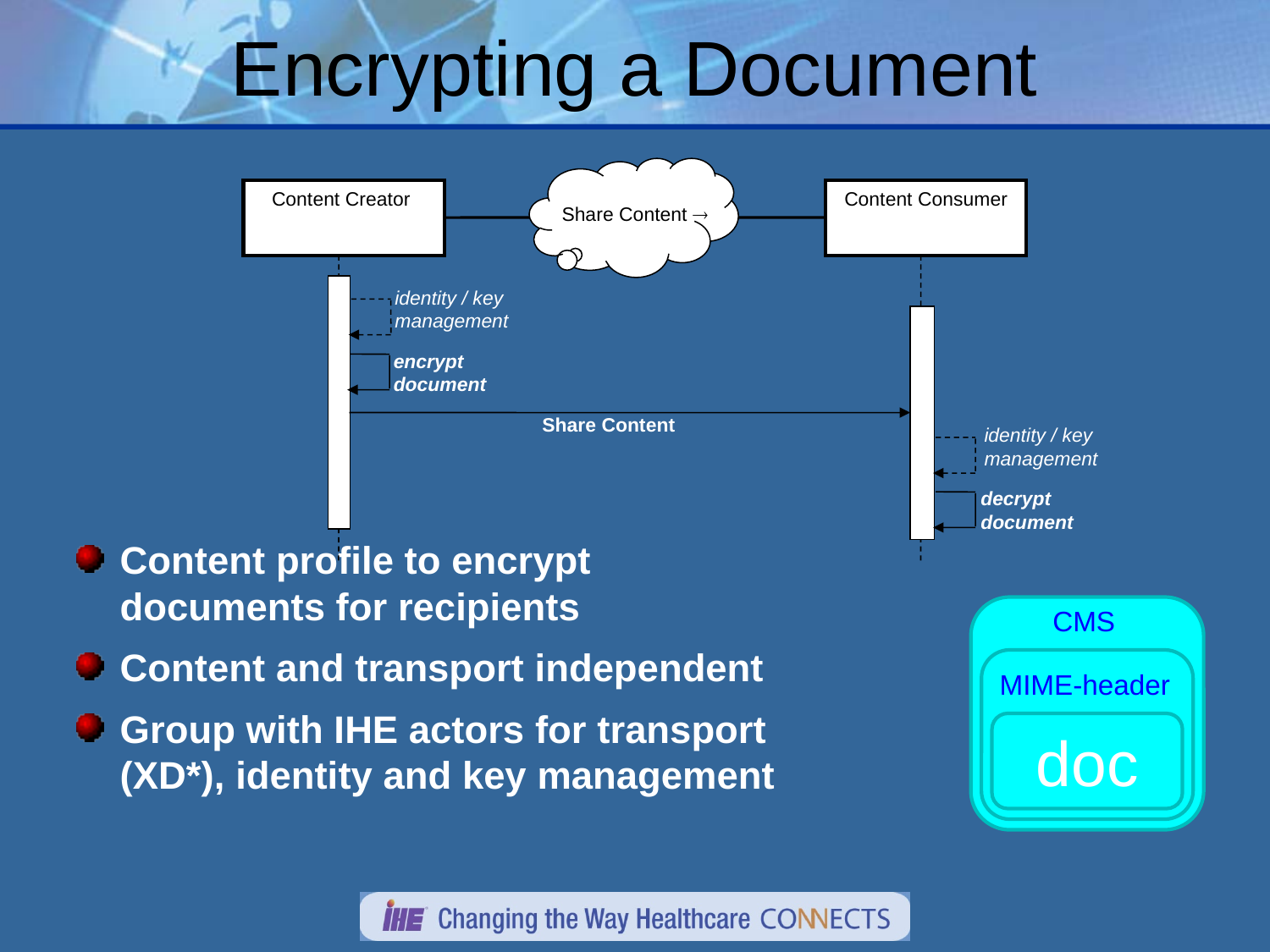

# Encrypting a Document

Content Creator
Content Consumer
Share Content →

Content profile to encrypt documents for recipients
Content and transport independent
Group with IHE actors for transport (XD*), identity and key management

identity / key management

encrypt document

Share Content
identity / key management

decrypt document

CMS

MIME-header
doc